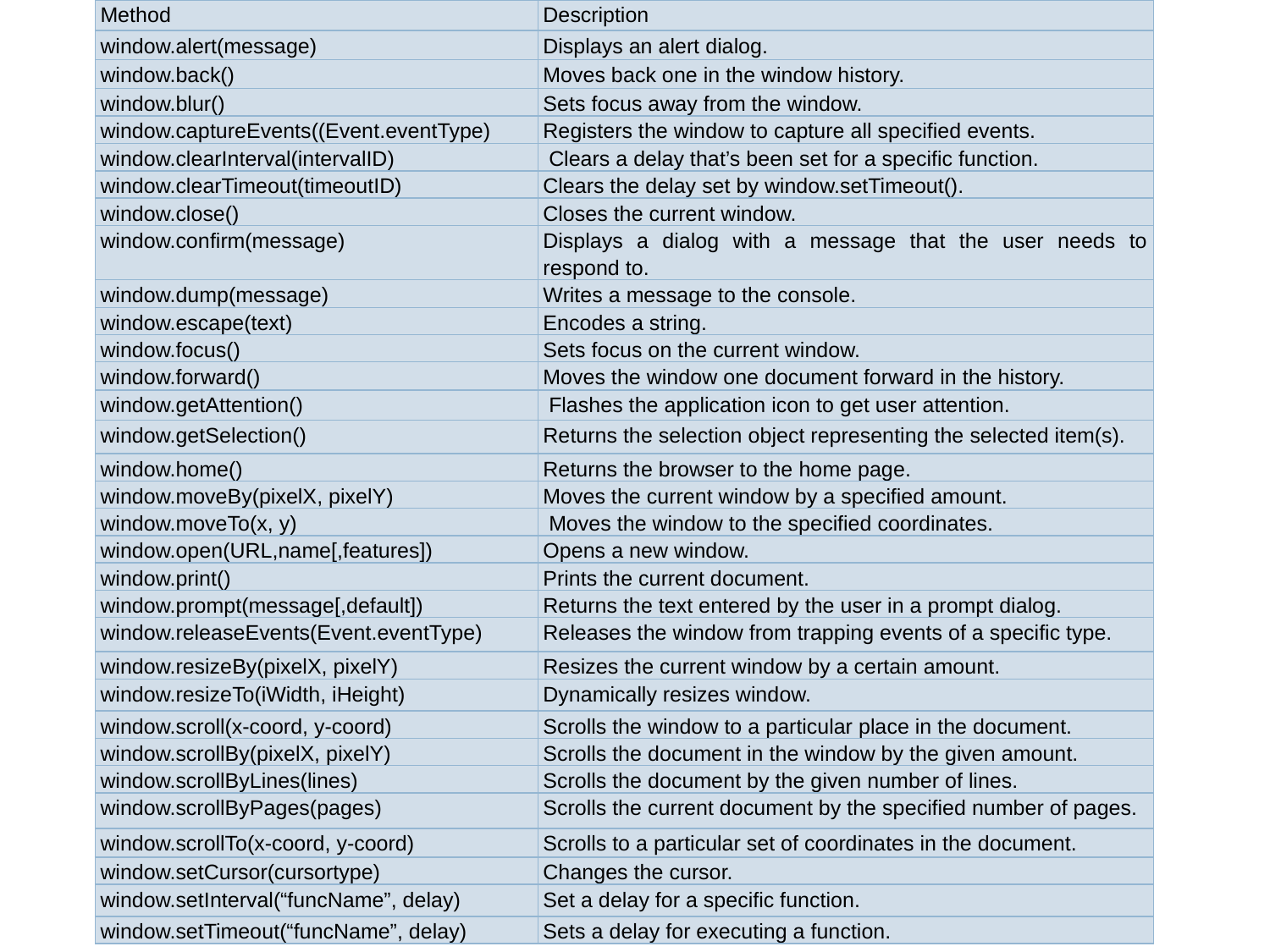

| Method | Description |
| --- | --- |
| window.alert(message) | Displays an alert dialog. |
| window.back() | Moves back one in the window history. |
| window.blur() | Sets focus away from the window. |
| window.captureEvents((Event.eventType) | Registers the window to capture all specified events. |
| window.clearInterval(intervalID) | Clears a delay that’s been set for a specific function. |
| window.clearTimeout(timeoutID) | Clears the delay set by window.setTimeout(). |
| window.close() | Closes the current window. |
| window.confirm(message) | Displays a dialog with a message that the user needs to respond to. |
| window.dump(message) | Writes a message to the console. |
| window.escape(text) | Encodes a string. |
| window.focus() | Sets focus on the current window. |
| window.forward() | Moves the window one document forward in the history. |
| window.getAttention() | Flashes the application icon to get user attention. |
| window.getSelection() | Returns the selection object representing the selected item(s). |
| window.home() | Returns the browser to the home page. |
| window.moveBy(pixelX, pixelY) | Moves the current window by a specified amount. |
| window.moveTo(x, y) | Moves the window to the specified coordinates. |
| window.open(URL,name[,features]) | Opens a new window. |
| window.print() | Prints the current document. |
| window.prompt(message[,default]) | Returns the text entered by the user in a prompt dialog. |
| window.releaseEvents(Event.eventType) | Releases the window from trapping events of a specific type. |
| window.resizeBy(pixelX, pixelY) | Resizes the current window by a certain amount. |
| window.resizeTo(iWidth, iHeight) | Dynamically resizes window. |
| window.scroll(x-coord, y-coord) | Scrolls the window to a particular place in the document. |
| window.scrollBy(pixelX, pixelY) | Scrolls the document in the window by the given amount. |
| window.scrollByLines(lines) | Scrolls the document by the given number of lines. |
| window.scrollByPages(pages) | Scrolls the current document by the specified number of pages. |
| window.scrollTo(x-coord, y-coord) | Scrolls to a particular set of coordinates in the document. |
| window.setCursor(cursortype) | Changes the cursor. |
| window.setInterval(“funcName”, delay) | Set a delay for a specific function. |
| window.setTimeout(“funcName”, delay) | Sets a delay for executing a function. |